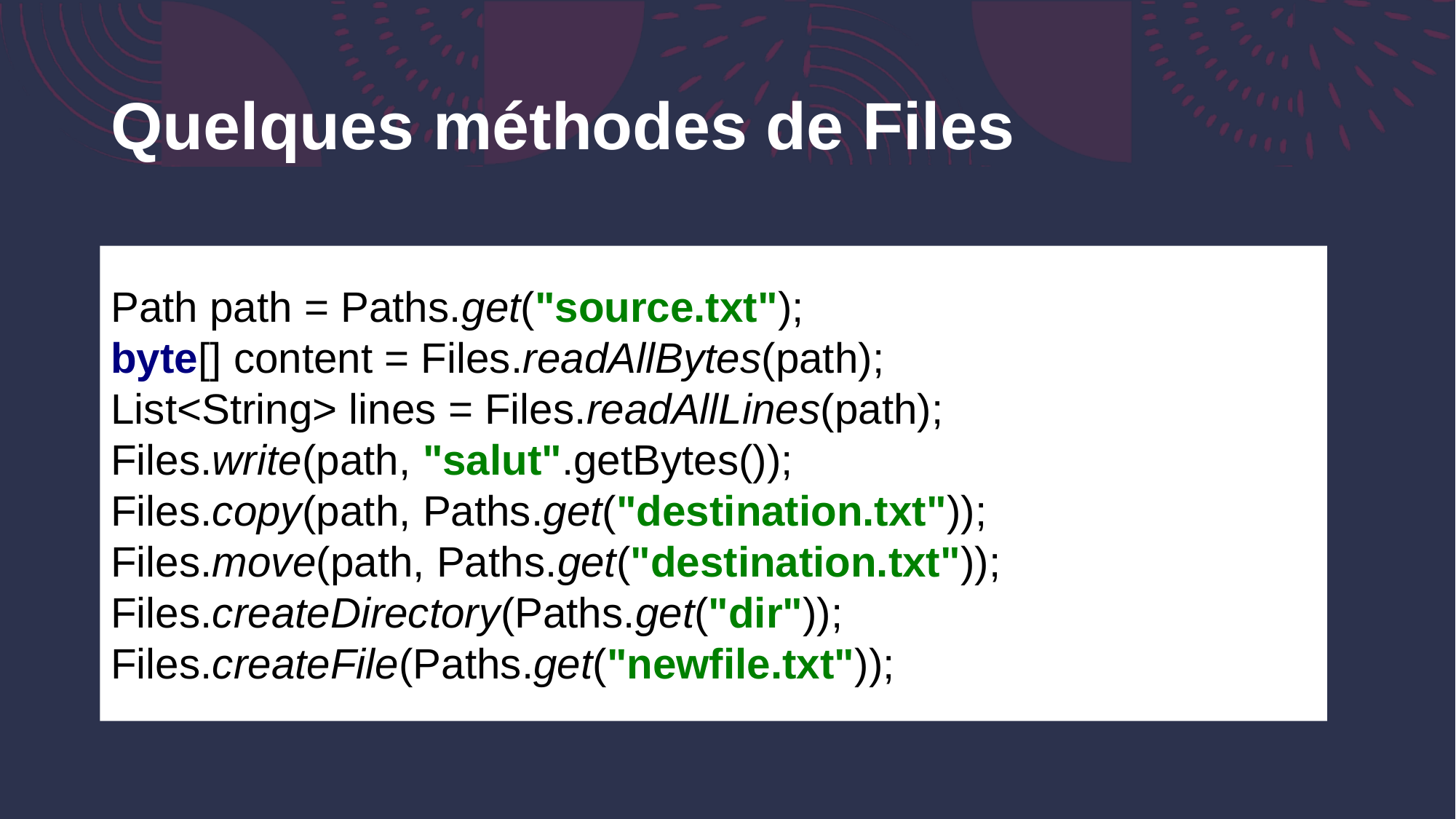

# Quelques méthodes de Files
Path path = Paths.get("source.txt");
byte[] content = Files.readAllBytes(path);
List<String> lines = Files.readAllLines(path);
Files.write(path, "salut".getBytes());
Files.copy(path, Paths.get("destination.txt"));
Files.move(path, Paths.get("destination.txt"));
Files.createDirectory(Paths.get("dir"));
Files.createFile(Paths.get("newfile.txt"));